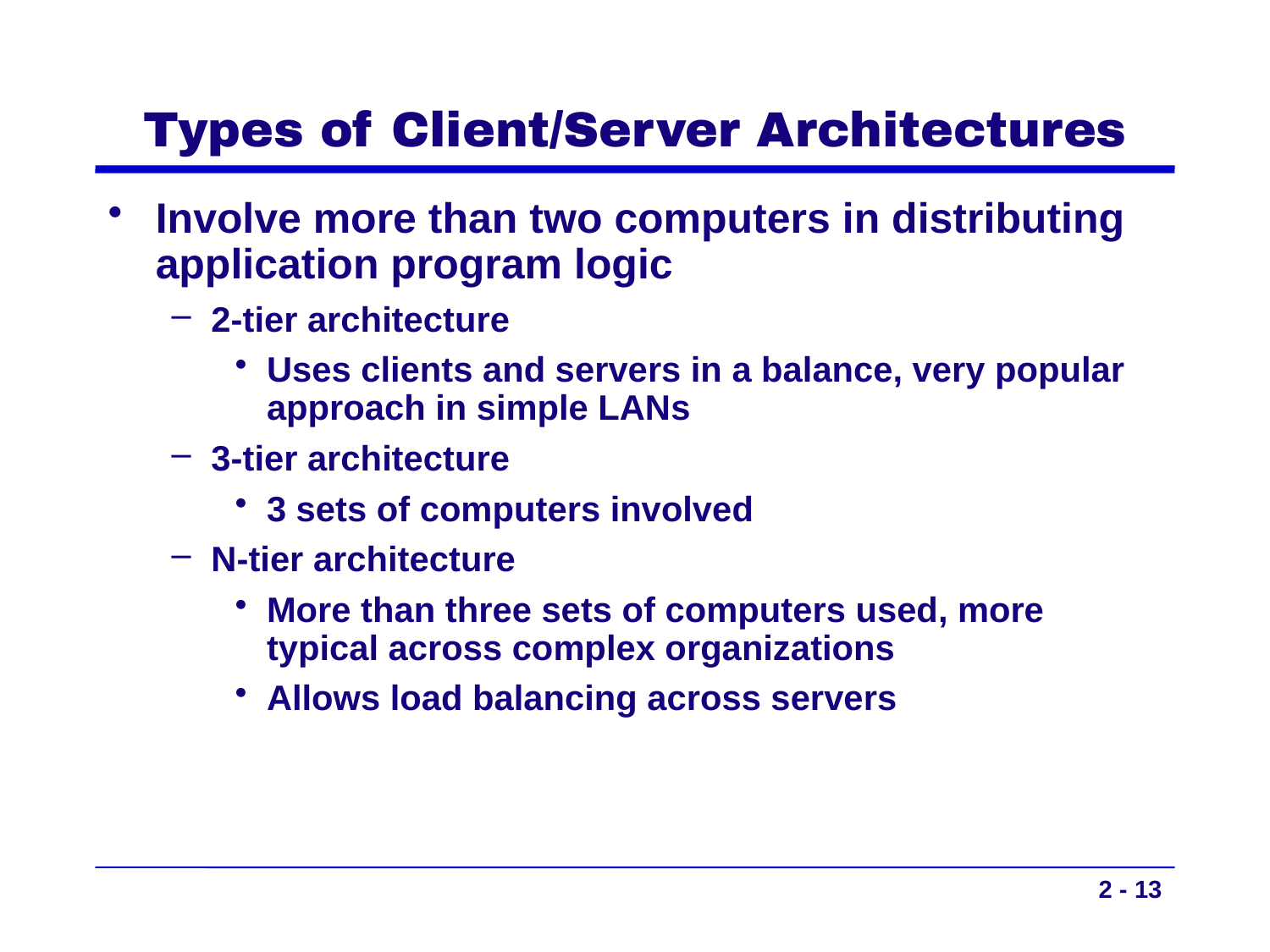

# Types of Client/Server Architectures
Involve more than two computers in distributing application program logic
2-tier architecture
Uses clients and servers in a balance, very popular approach in simple LANs
3-tier architecture
3 sets of computers involved
N-tier architecture
More than three sets of computers used, more typical across complex organizations
Allows load balancing across servers
2 - 13